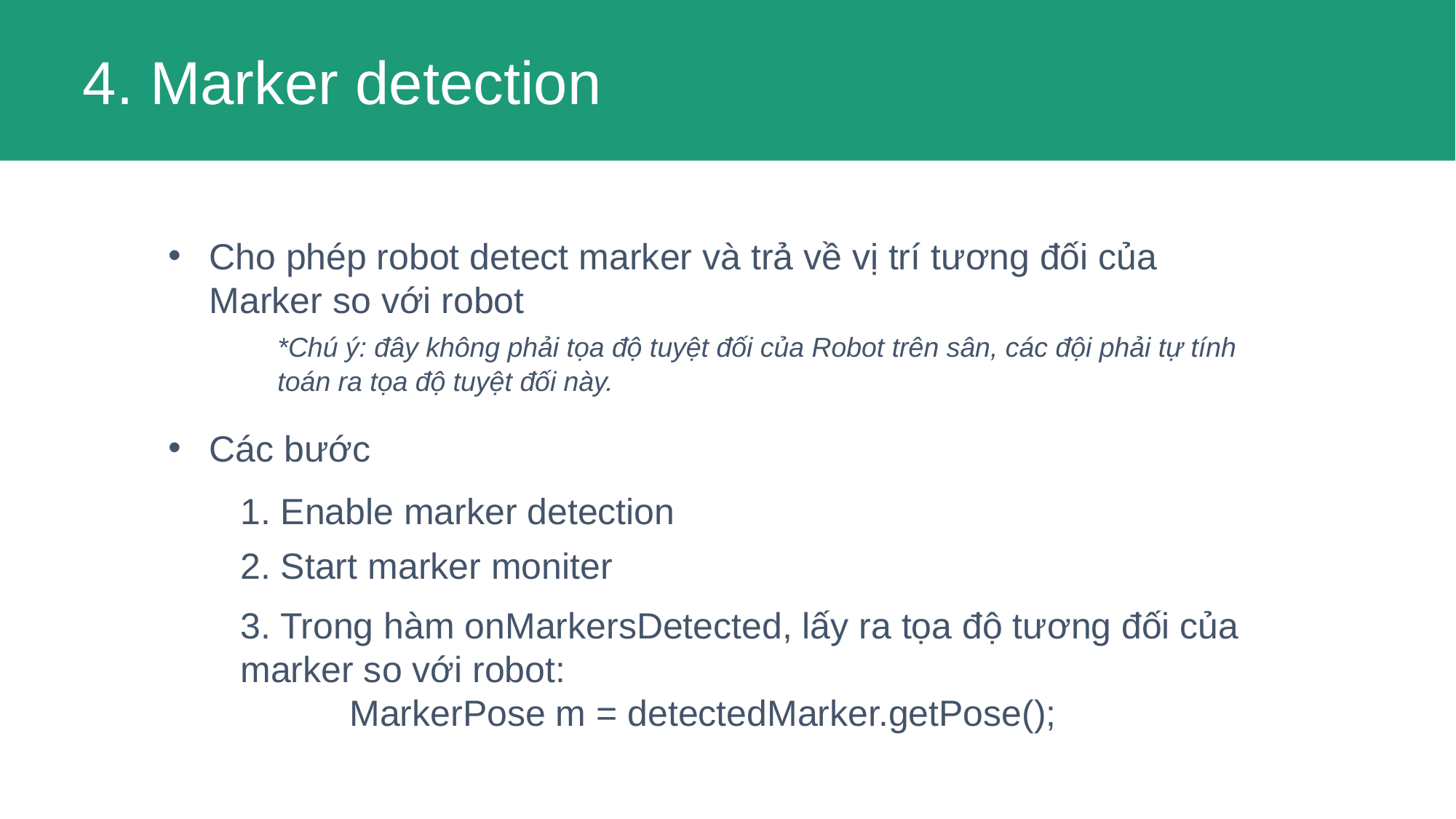

4. Marker detection
Cho phép robot detect marker và trả về vị trí tương đối của Marker so với robot
	*Chú ý: đây không phải tọa độ tuyệt đối của Robot trên sân, các đội phải tự tính 	toán ra tọa độ tuyệt đối này.
Các bước
1. Enable marker detection
2. Start marker moniter

3. Trong hàm onMarkersDetected, lấy ra tọa độ tương đối của marker so với robot:
	MarkerPose m = detectedMarker.getPose();